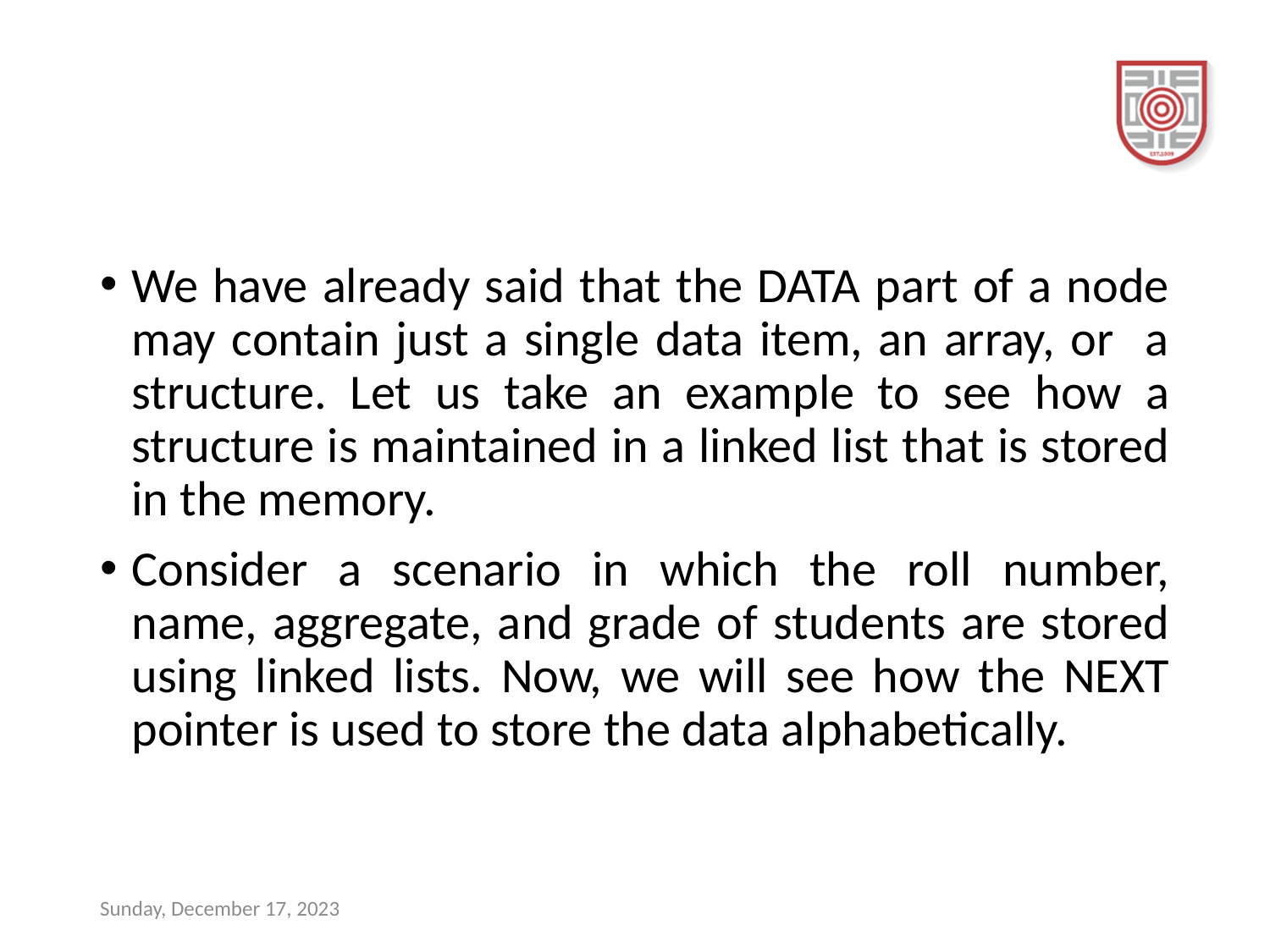

#
We have already said that the DATA part of a node may contain just a single data item, an array, or  a structure. Let us take an example to see how a structure is maintained in a linked list that is stored in the memory.
Consider a scenario in which the roll number, name, aggregate, and grade of students are stored using linked lists. Now, we will see how the NEXT pointer is used to store the data alphabetically.

Sunday, December 17, 2023